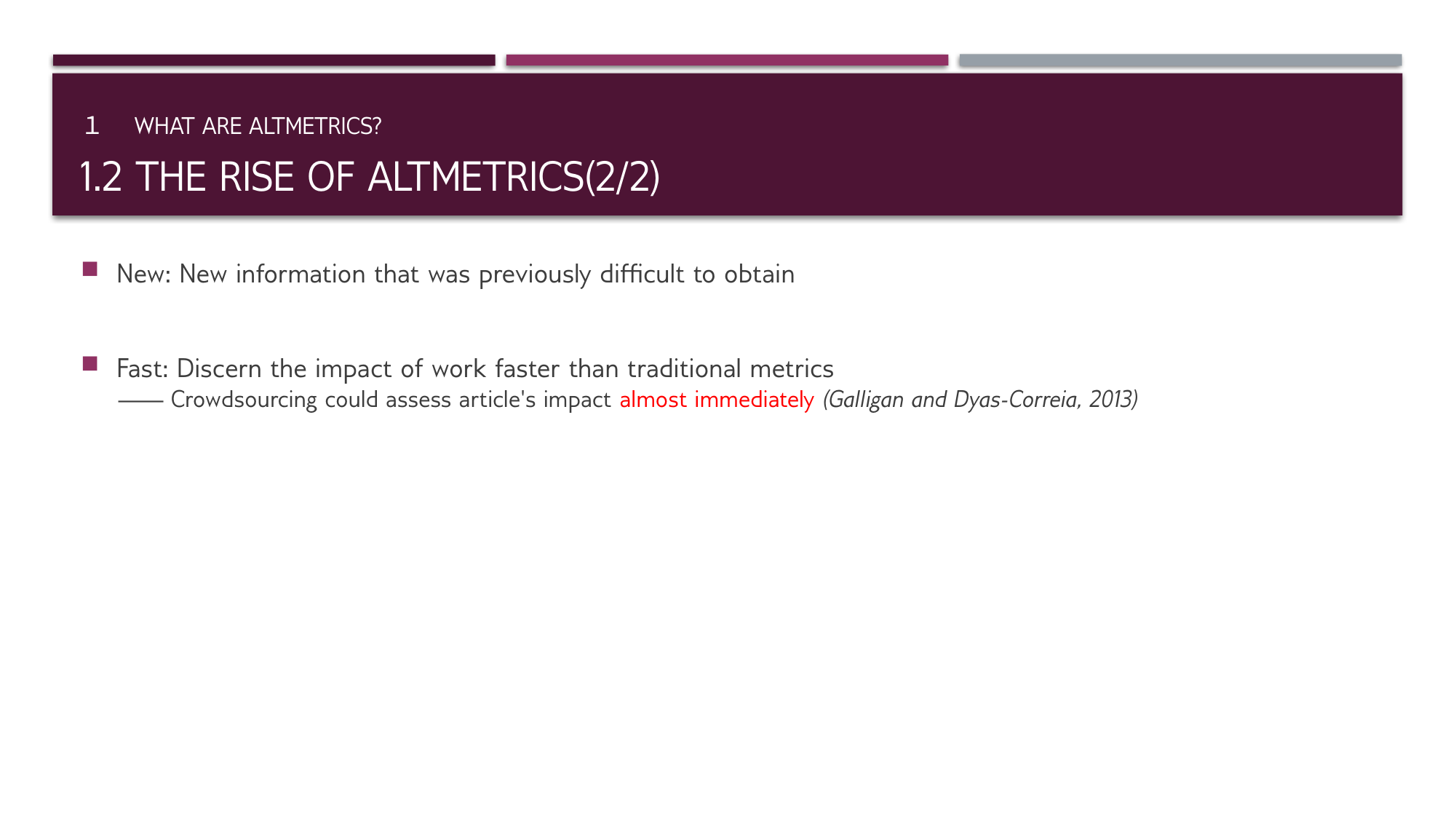

１　What are altmetrics?
# 1.2 the rise of altmetrics(2/2)
New: New information that was previously difficult to obtain

Fast: Discern the impact of work faster than traditional metrics　
―Crowdsourcing could assess article's impact almost immediately (Galligan and Dyas-Correia, 2013)